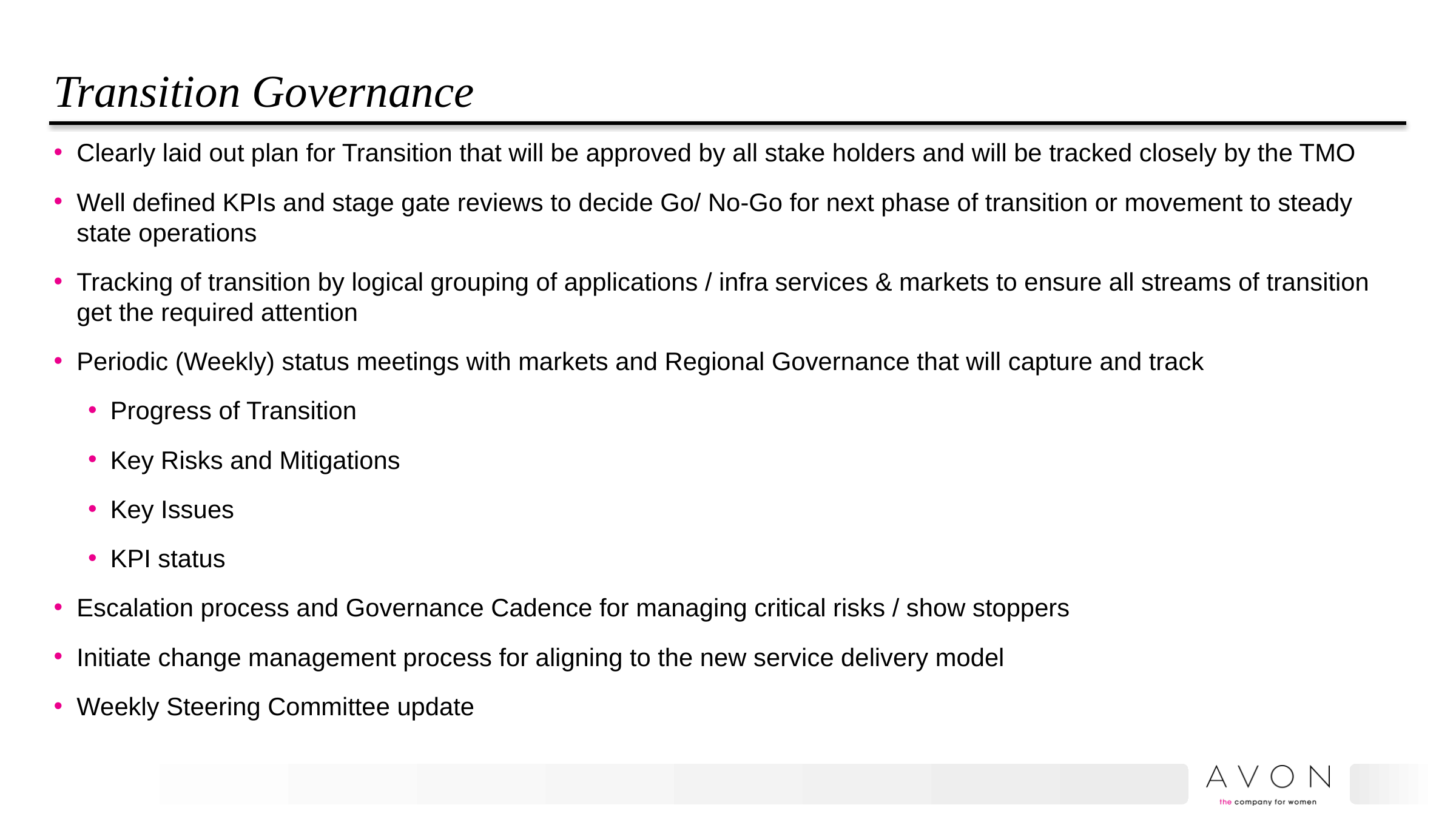

# Transition Governance
Clearly laid out plan for Transition that will be approved by all stake holders and will be tracked closely by the TMO
Well defined KPIs and stage gate reviews to decide Go/ No-Go for next phase of transition or movement to steady state operations
Tracking of transition by logical grouping of applications / infra services & markets to ensure all streams of transition get the required attention
Periodic (Weekly) status meetings with markets and Regional Governance that will capture and track
Progress of Transition
Key Risks and Mitigations
Key Issues
KPI status
Escalation process and Governance Cadence for managing critical risks / show stoppers
Initiate change management process for aligning to the new service delivery model
Weekly Steering Committee update